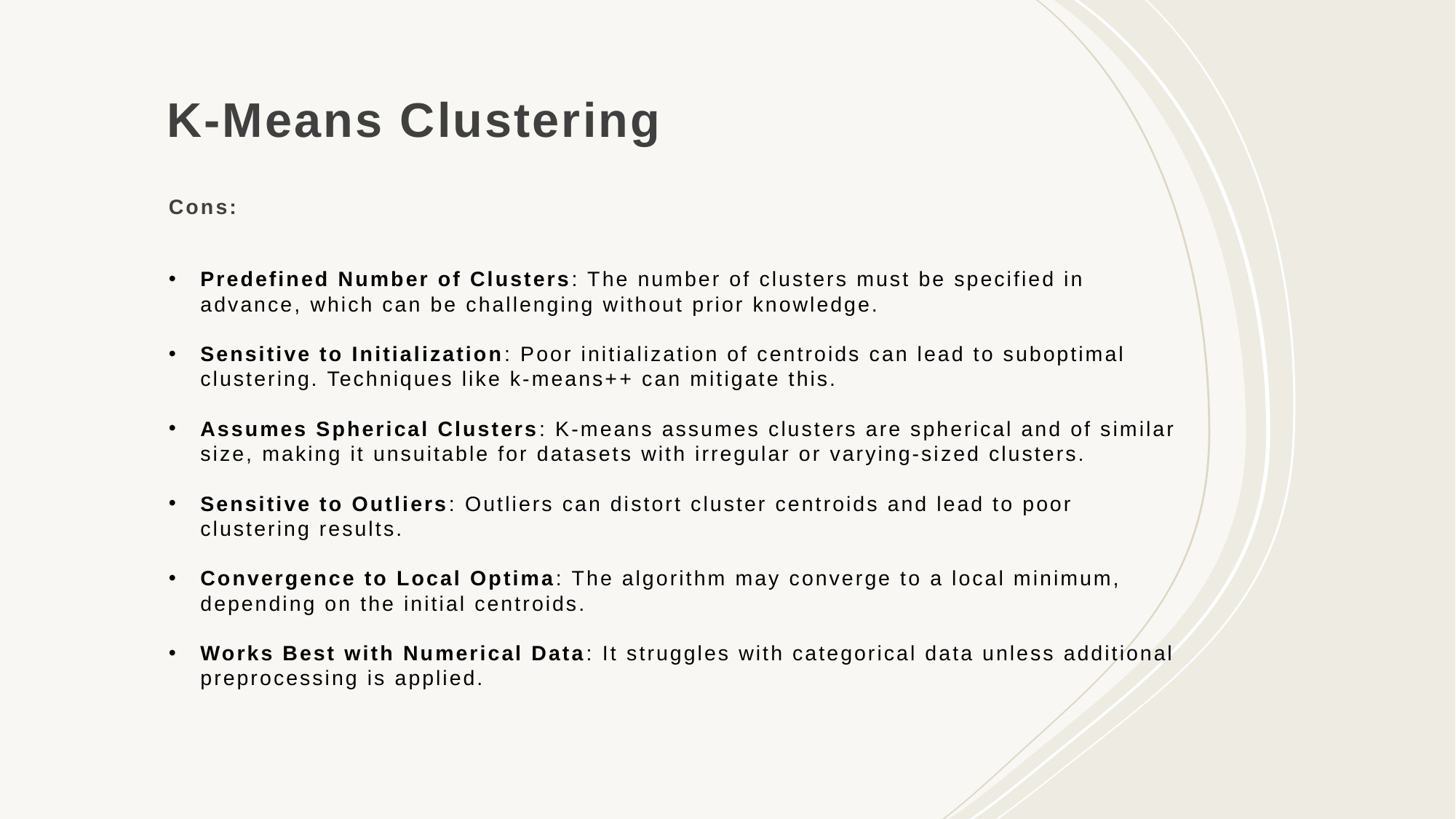

# K-Means Clustering
Cons:

Predefined Number of Clusters: The number of clusters must be specified in advance, which can be challenging without prior knowledge.

Sensitive to Initialization: Poor initialization of centroids can lead to suboptimal clustering. Techniques like k-means++ can mitigate this.

Assumes Spherical Clusters: K-means assumes clusters are spherical and of similar size, making it unsuitable for datasets with irregular or varying-sized clusters.

Sensitive to Outliers: Outliers can distort cluster centroids and lead to poor clustering results.

Convergence to Local Optima: The algorithm may converge to a local minimum, depending on the initial centroids.

Works Best with Numerical Data: It struggles with categorical data unless additional preprocessing is applied.